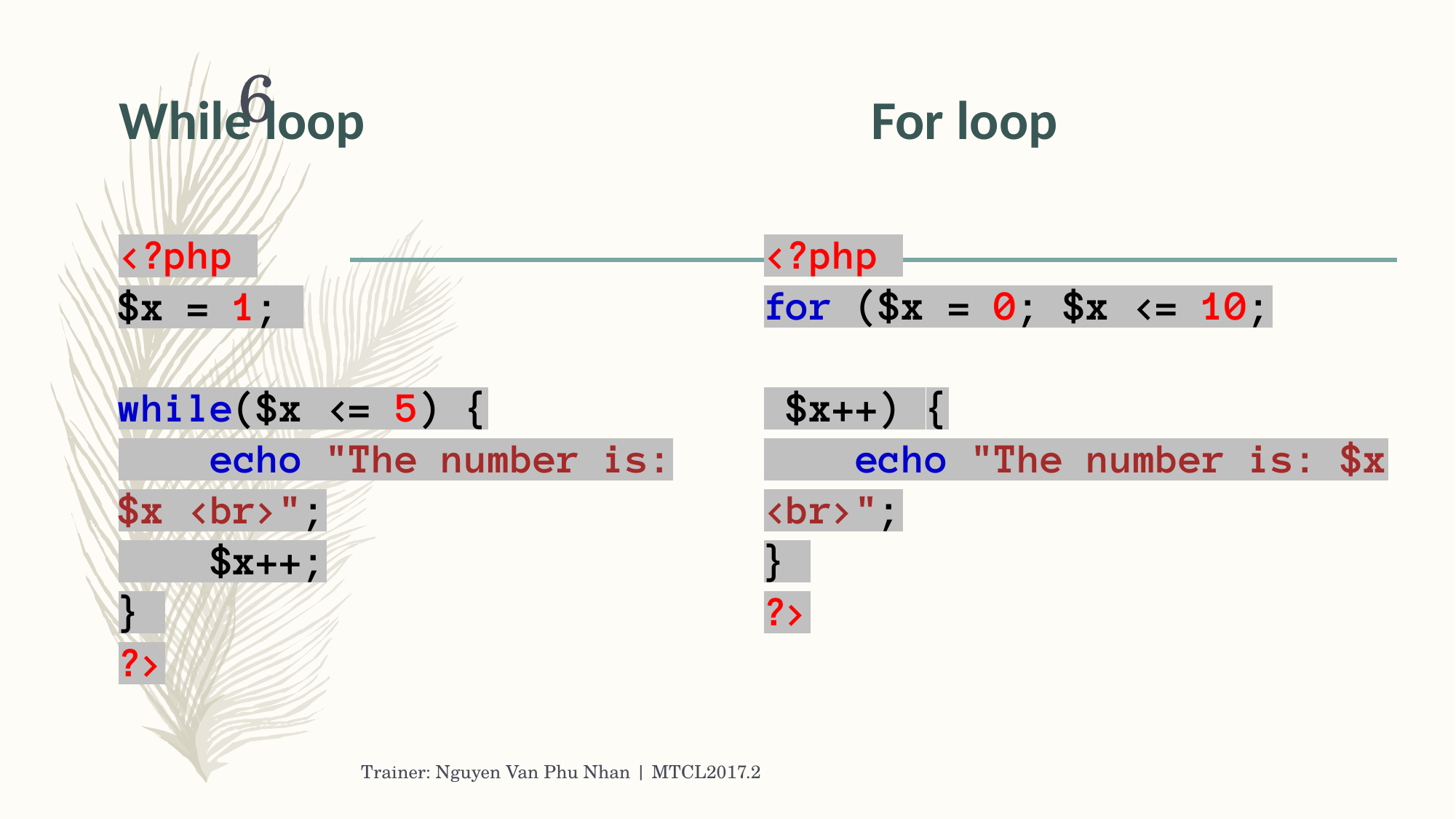

While loop
For loop
6
<?php 
$x = 1; 
while($x <= 5) {
    echo "The number is: $x <br>";
    $x++;
} 
?>
<?php 
for ($x = 0; $x <= 10;

 $x++) {
    echo "The number is: $x <br>";
} 
?>
Trainer: Nguyen Van Phu Nhan | MTCL2017.2